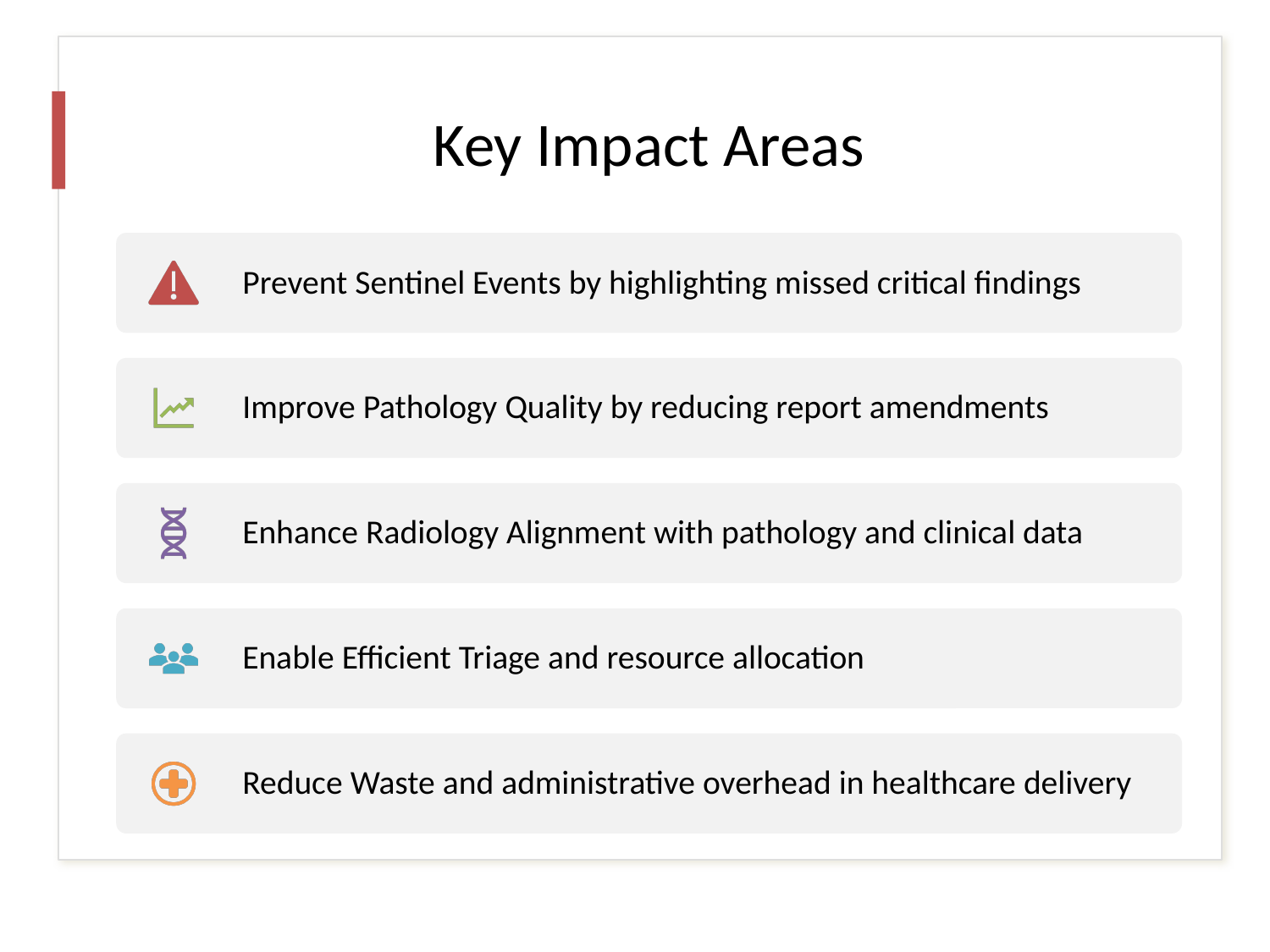

# Key Impact Areas

Prevent Sentinel Events by highlighting missed critical findings
Improve Pathology Quality by reducing report amendments
Enhance Radiology Alignment with pathology and clinical data
Enable Efficient Triage and resource allocation
Reduce Waste and administrative overhead in healthcare delivery